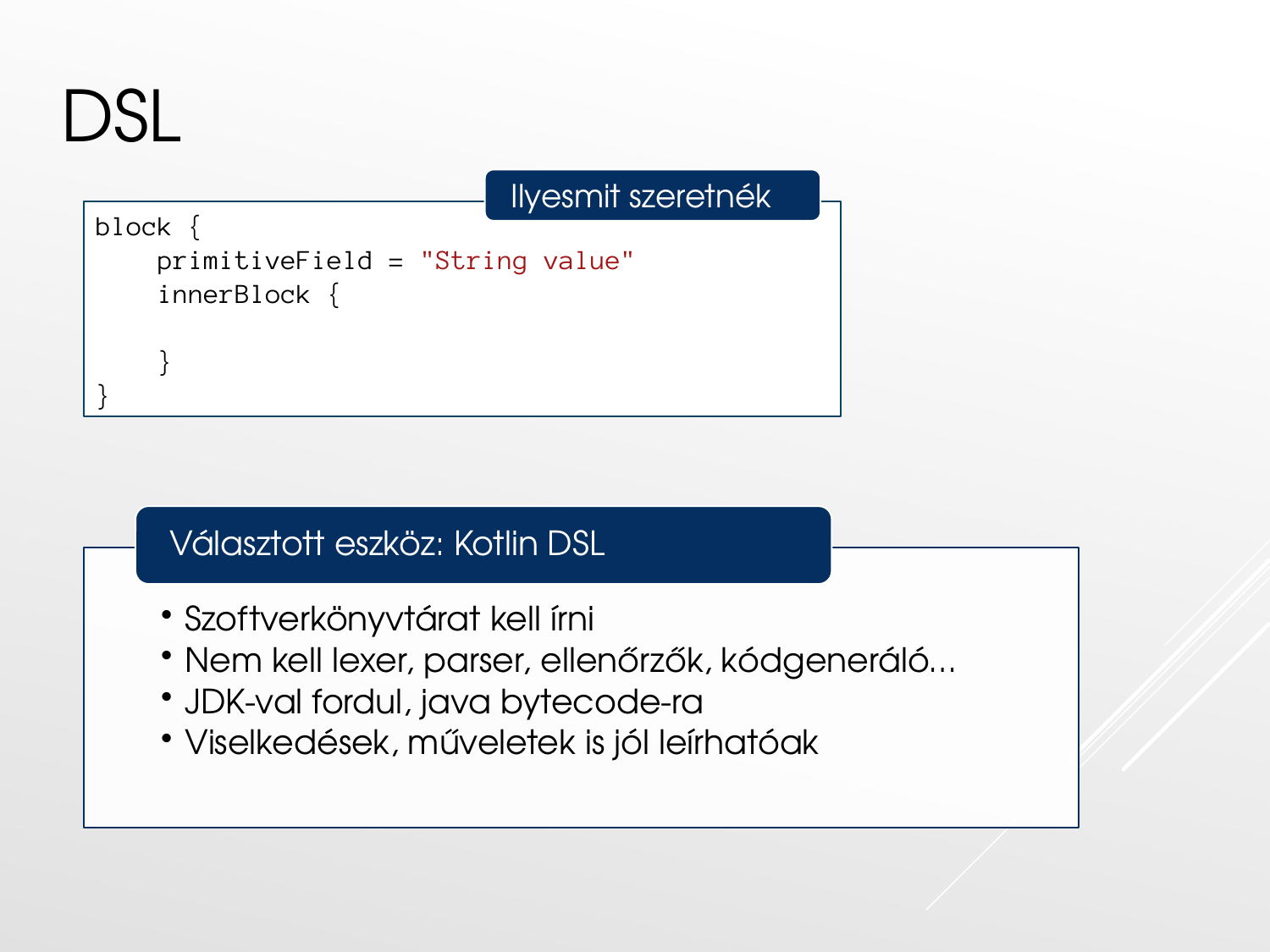

DSL
Ilyesmit szeretnék
block {
    primitiveField = "String value"
    innerBlock {
    }
}
Szoftverkönyvtárat kell írni
Nem kell lexer, parser, ellenőrzők, kódgeneráló…
JDK-val fordul, java bytecode-ra
Viselkedések, műveletek is jól leírhatóak
Választott eszköz: Kotlin DSL